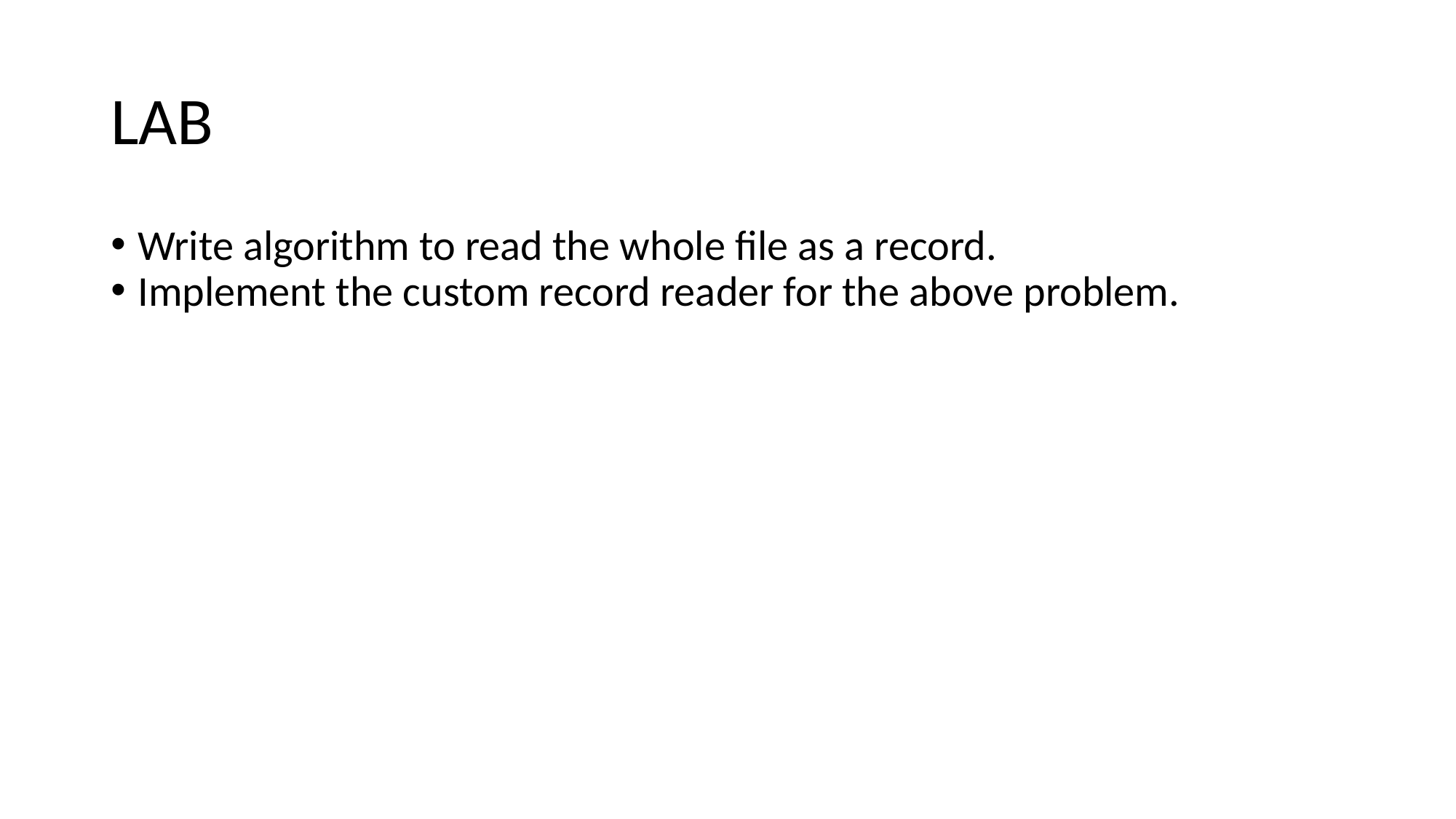

LAB
Write algorithm to read the whole file as a record.
Implement the custom record reader for the above problem.